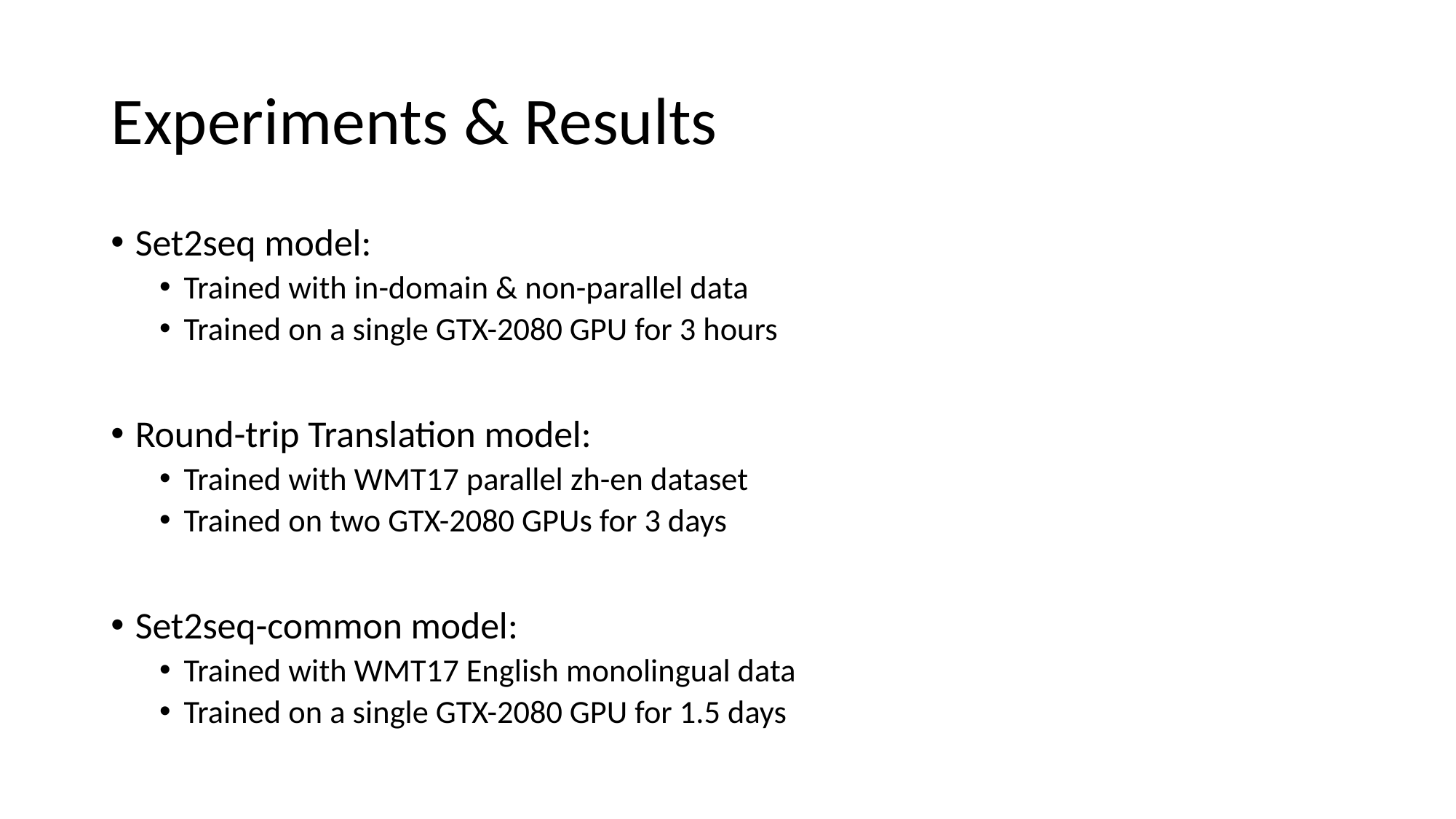

# Experiments & Results
Set2seq model:
Trained with in-domain & non-parallel data
Trained on a single GTX-2080 GPU for 3 hours

Round-trip Translation model:
Trained with WMT17 parallel zh-en dataset
Trained on two GTX-2080 GPUs for 3 days

Set2seq-common model:
Trained with WMT17 English monolingual data
Trained on a single GTX-2080 GPU for 1.5 days